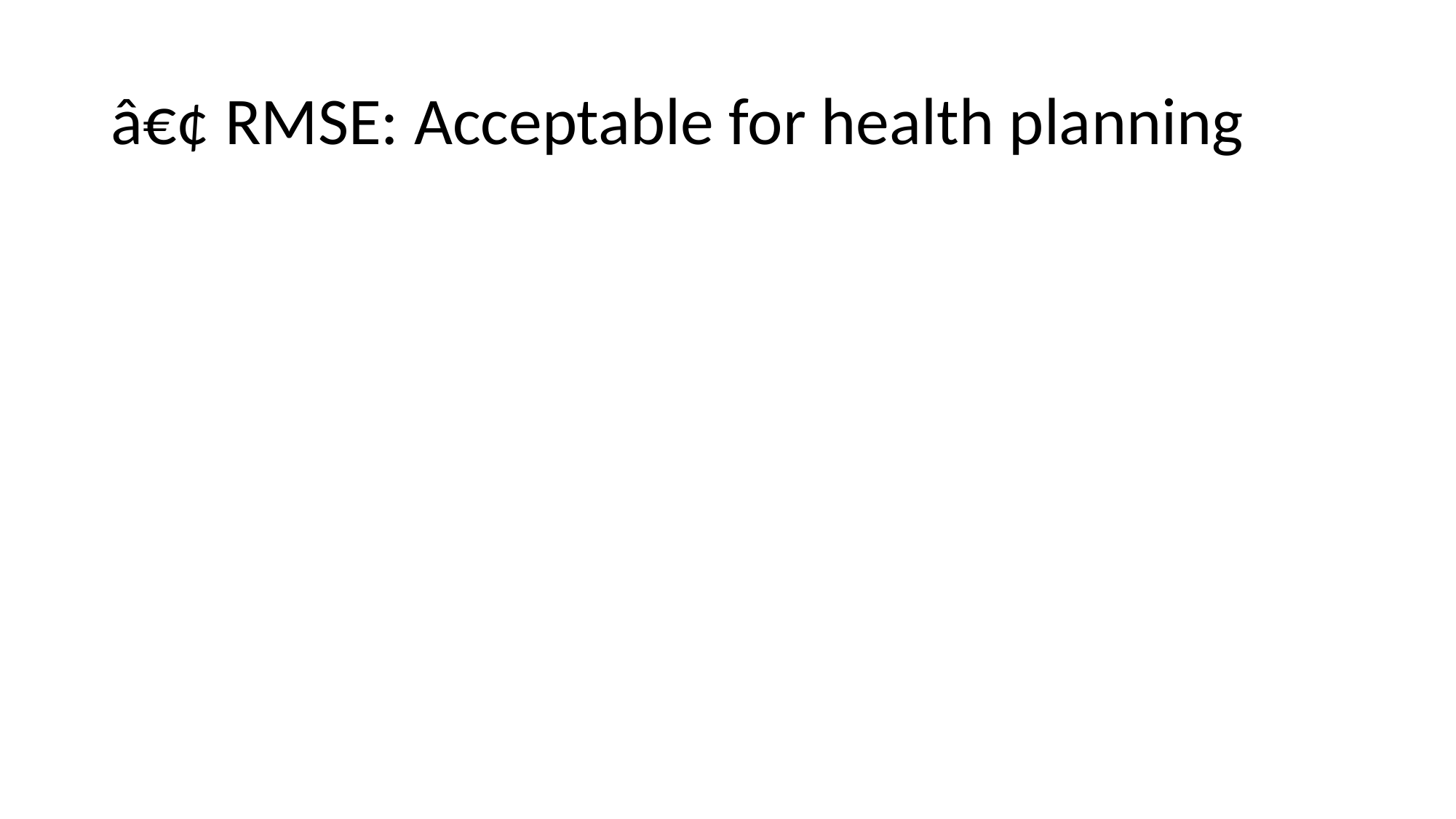

# â€¢ RMSE: Acceptable for health planning